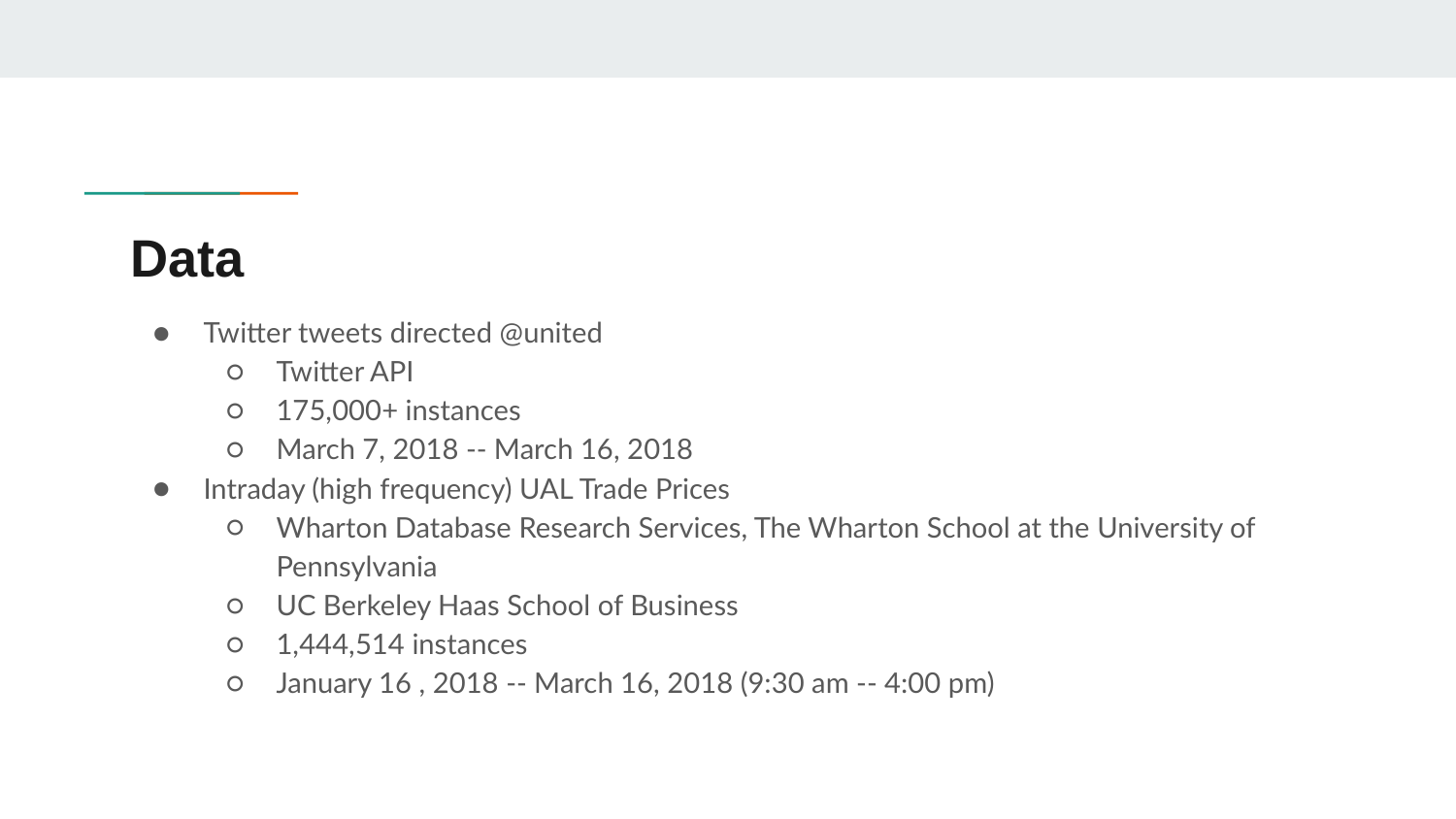

# Data
Twitter tweets directed @united
Twitter API
175,000+ instances
March 7, 2018 -- March 16, 2018
Intraday (high frequency) UAL Trade Prices
Wharton Database Research Services, The Wharton School at the University of Pennsylvania
UC Berkeley Haas School of Business
1,444,514 instances
January 16 , 2018 -- March 16, 2018 (9:30 am -- 4:00 pm)